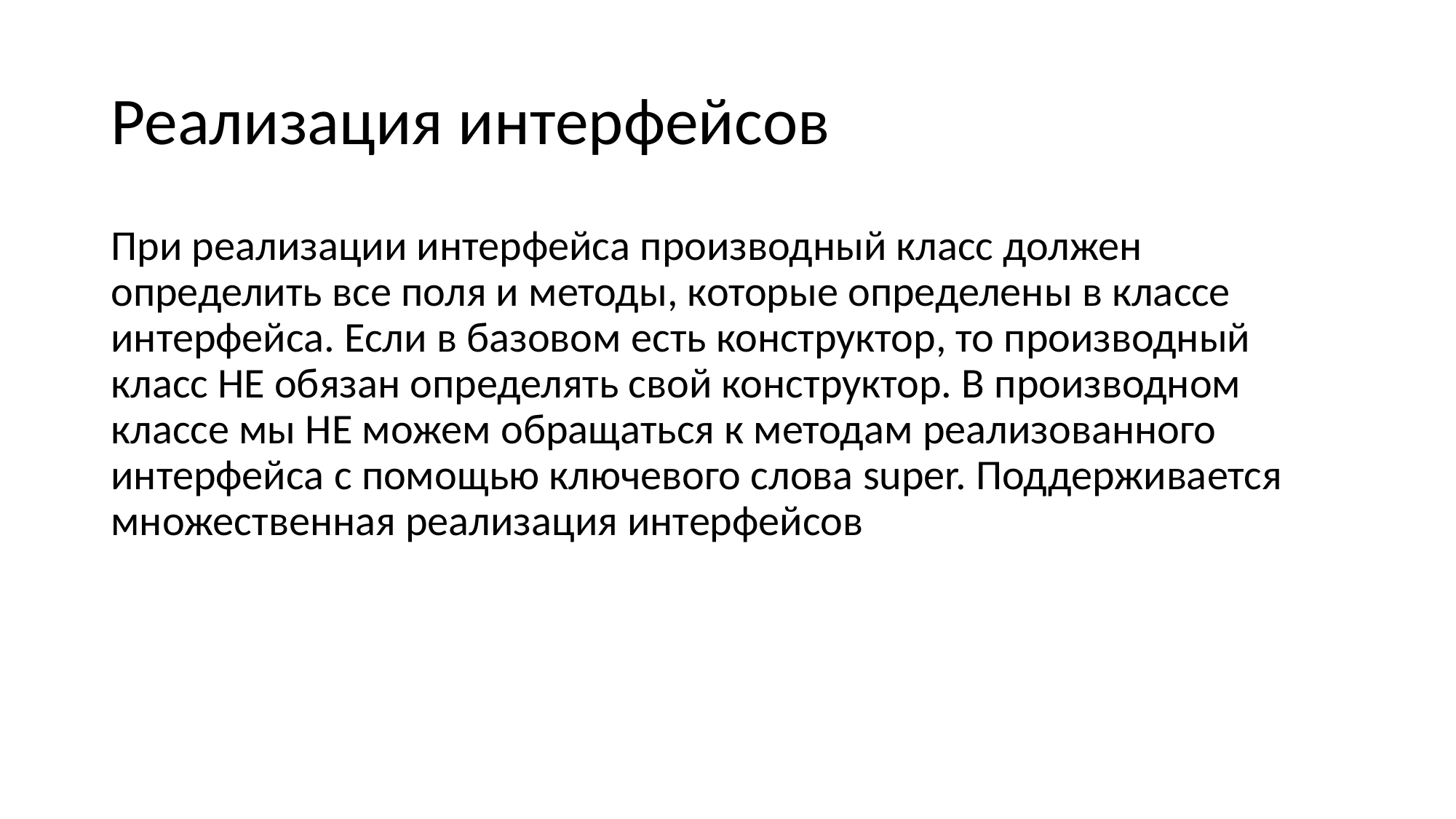

# Реализация интерфейсов
При реализации интерфейса производный класс должен определить все поля и методы, которые определены в классе интерфейса. Если в базовом есть конструктор, то производный класс НЕ обязан определять свой конструктор. В производном классе мы НЕ можем обращаться к методам реализованного интерфейса с помощью ключевого слова super. Поддерживается множественная реализация интерфейсов